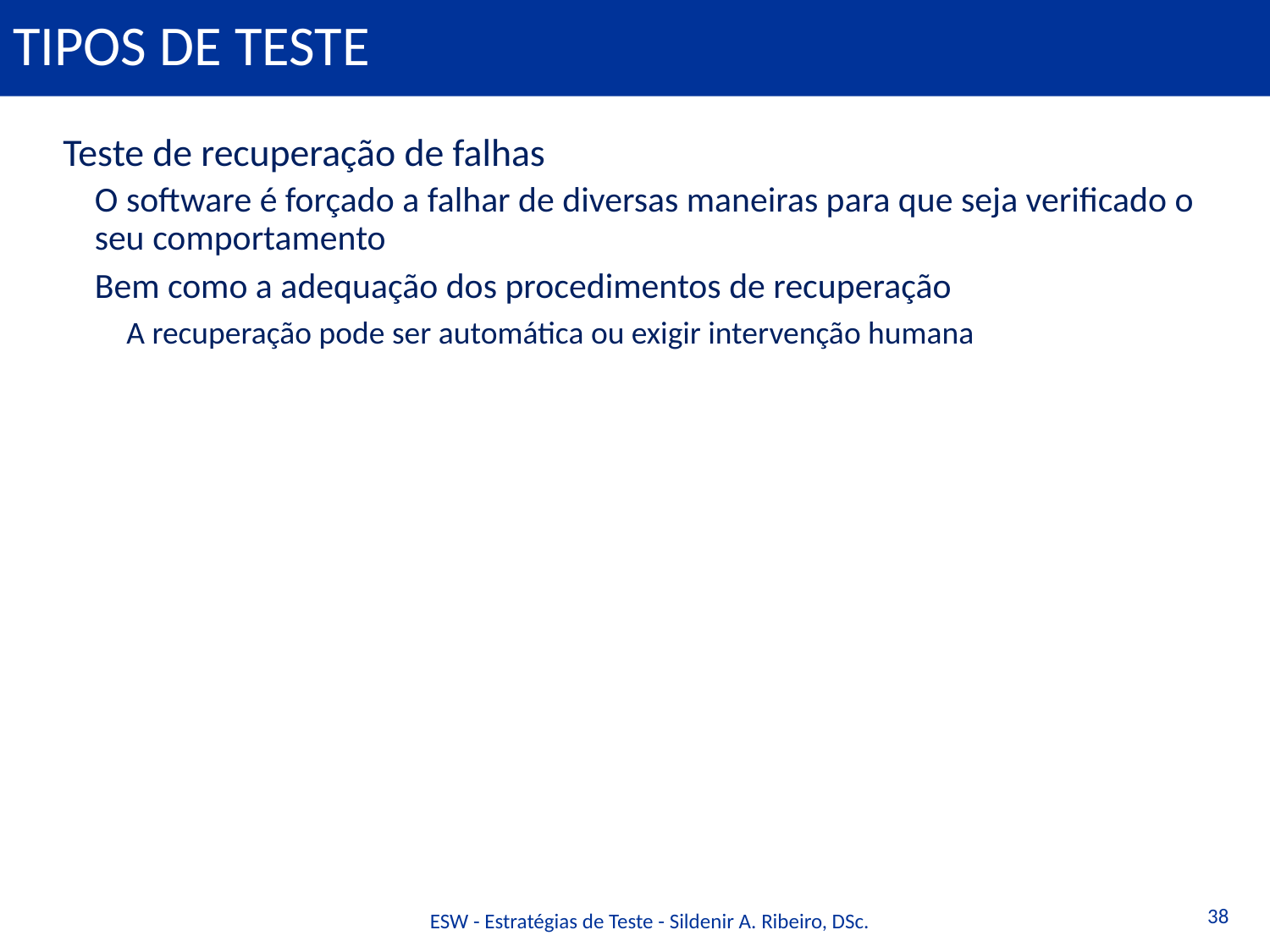

# Tipos de teste
Teste de recuperação de falhas
O software é forçado a falhar de diversas maneiras para que seja verificado o seu comportamento
Bem como a adequação dos procedimentos de recuperação
A recuperação pode ser automática ou exigir intervenção humana
38
ESW - Estratégias de Teste - Sildenir A. Ribeiro, DSc.